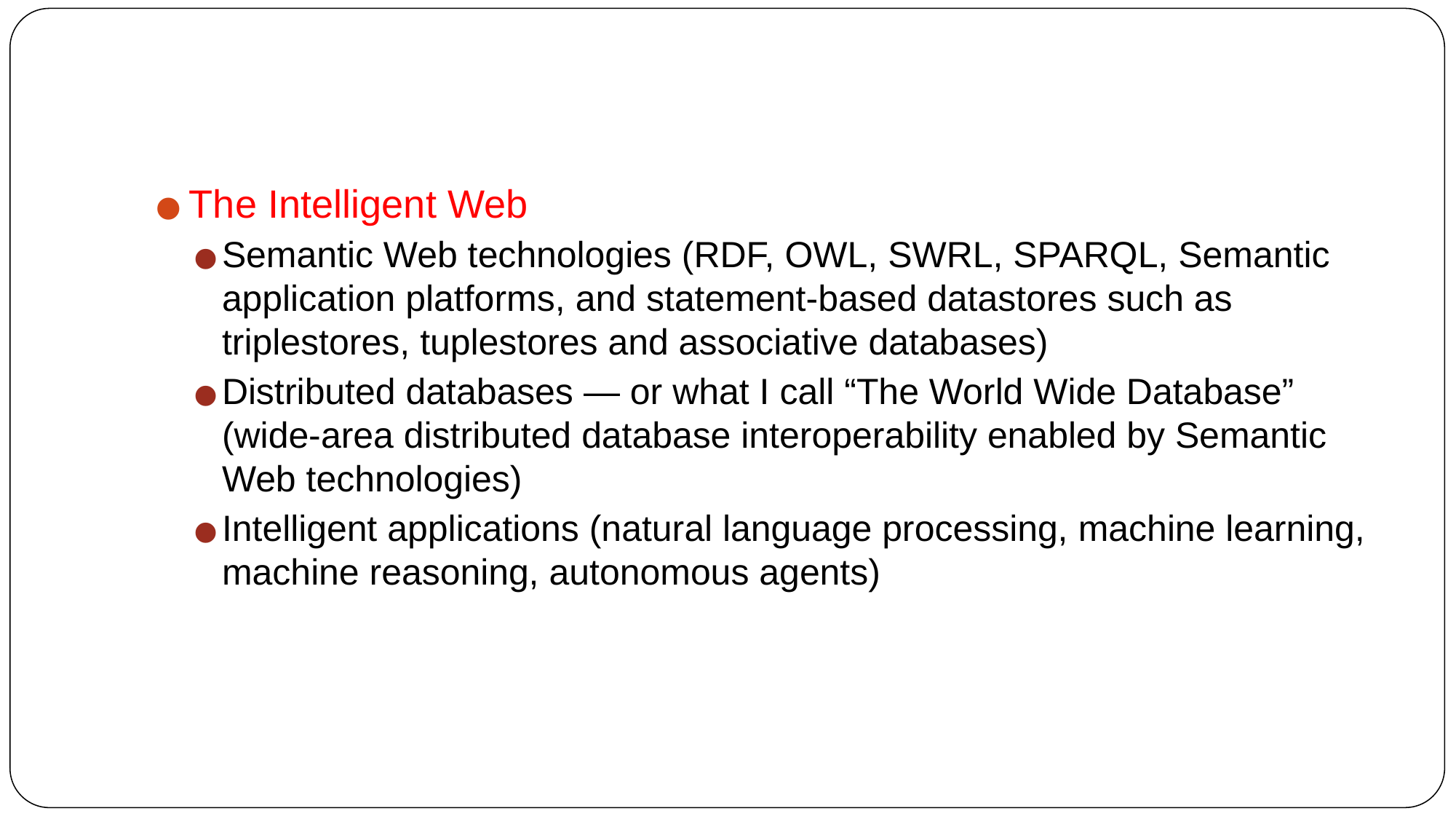

#
The Intelligent Web
Semantic Web technologies (RDF, OWL, SWRL, SPARQL, Semantic application platforms, and statement-based datastores such as triplestores, tuplestores and associative databases)
Distributed databases — or what I call “The World Wide Database” (wide-area distributed database interoperability enabled by Semantic Web technologies)
Intelligent applications (natural language processing, machine learning, machine reasoning, autonomous agents)